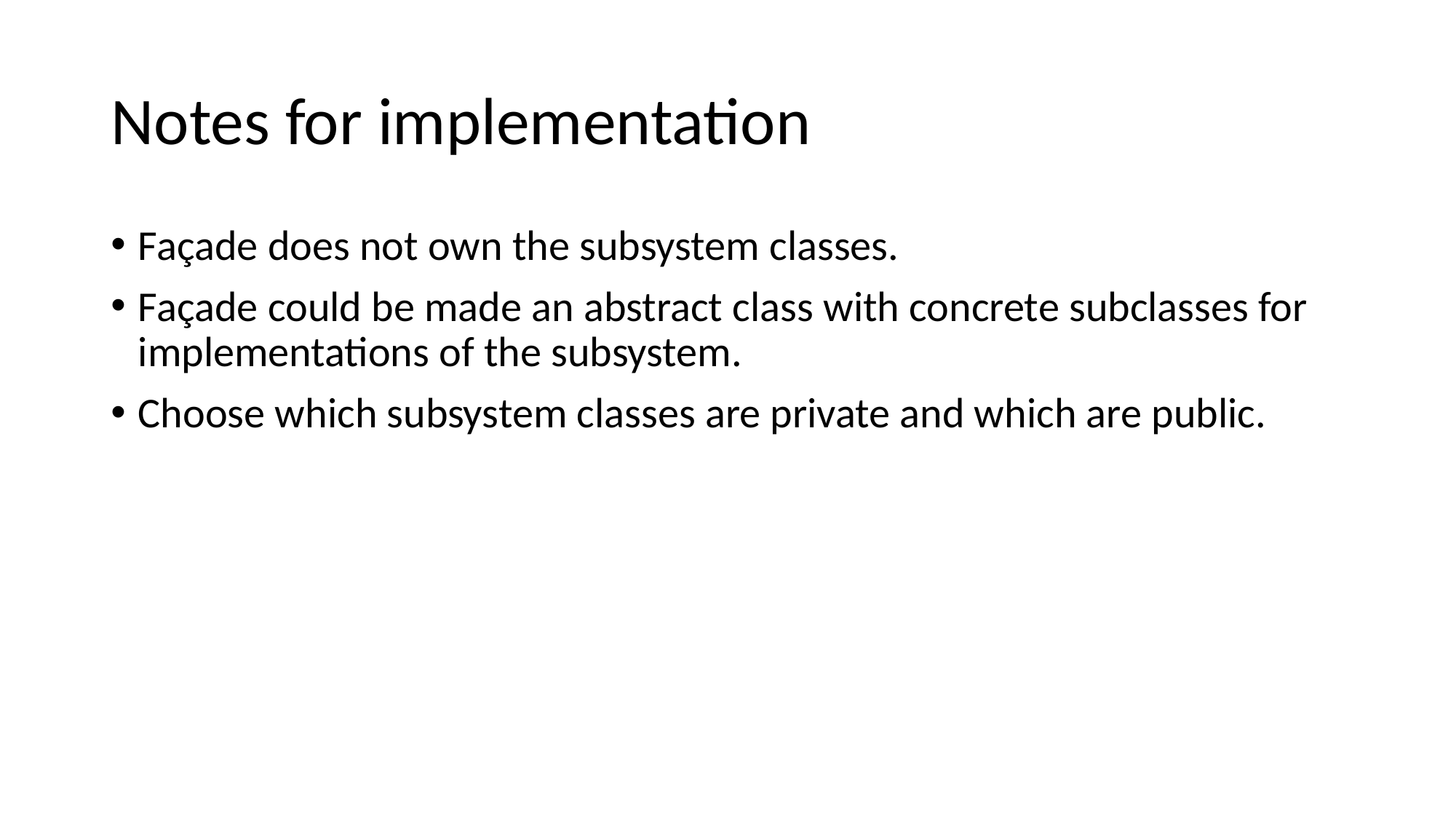

# Notes for implementation
Façade does not own the subsystem classes.
Façade could be made an abstract class with concrete subclasses for implementations of the subsystem.
Choose which subsystem classes are private and which are public.